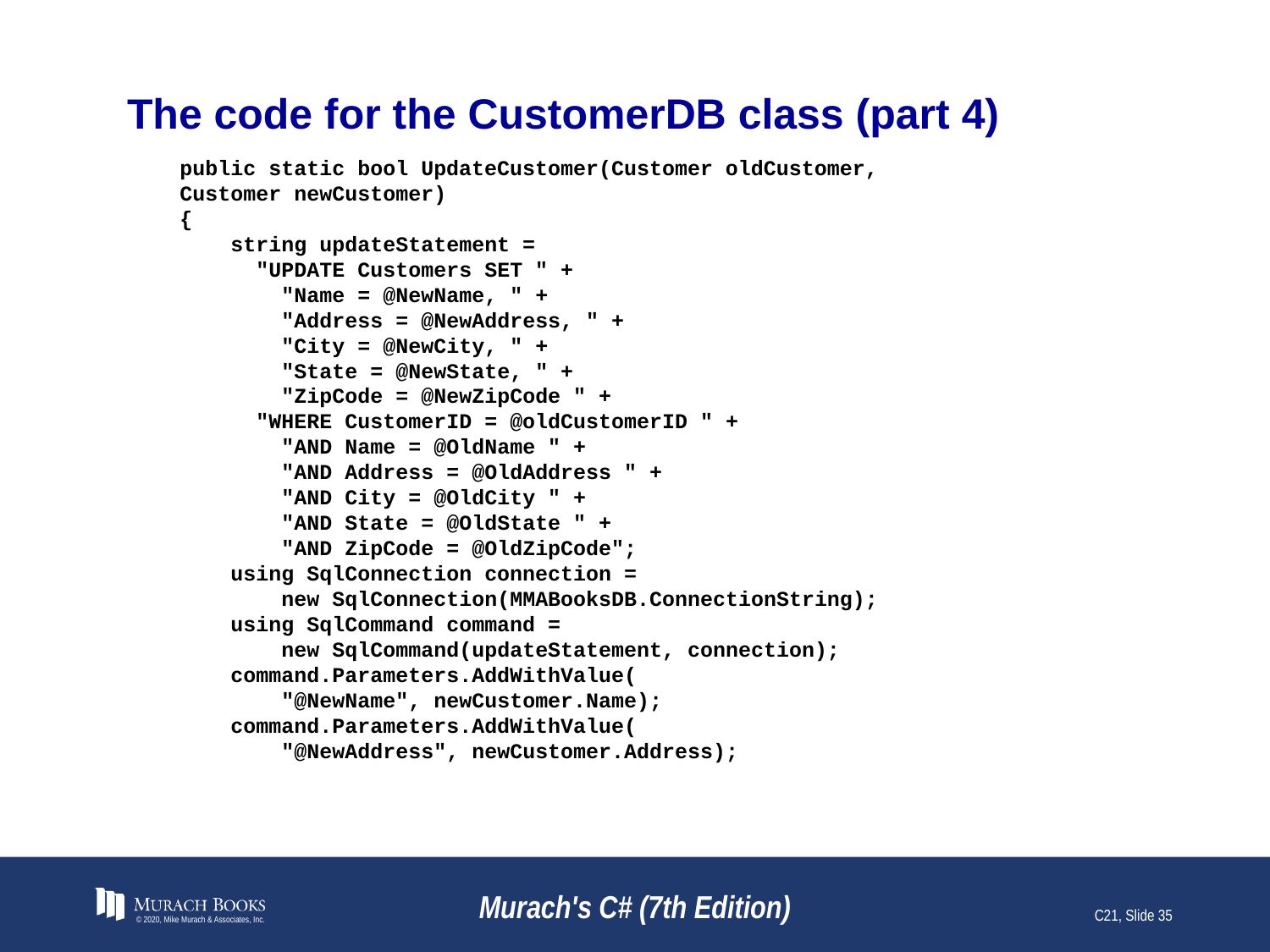

# The code for the CustomerDB class (part 4)
    public static bool UpdateCustomer(Customer oldCustomer,
    Customer newCustomer)
    {
        string updateStatement =
          "UPDATE Customers SET " +
            "Name = @NewName, " +
            "Address = @NewAddress, " +
            "City = @NewCity, " +
            "State = @NewState, " +
            "ZipCode = @NewZipCode " +
          "WHERE CustomerID = @oldCustomerID " +
            "AND Name = @OldName " +
            "AND Address = @OldAddress " +
            "AND City = @OldCity " +
            "AND State = @OldState " +
            "AND ZipCode = @OldZipCode";
        using SqlConnection connection =
            new SqlConnection(MMABooksDB.ConnectionString);
        using SqlCommand command =
            new SqlCommand(updateStatement, connection);
        command.Parameters.AddWithValue(
            "@NewName", newCustomer.Name);
        command.Parameters.AddWithValue(
            "@NewAddress", newCustomer.Address);
© 2020, Mike Murach & Associates, Inc.
Murach's C# (7th Edition)

C21, Slide 35